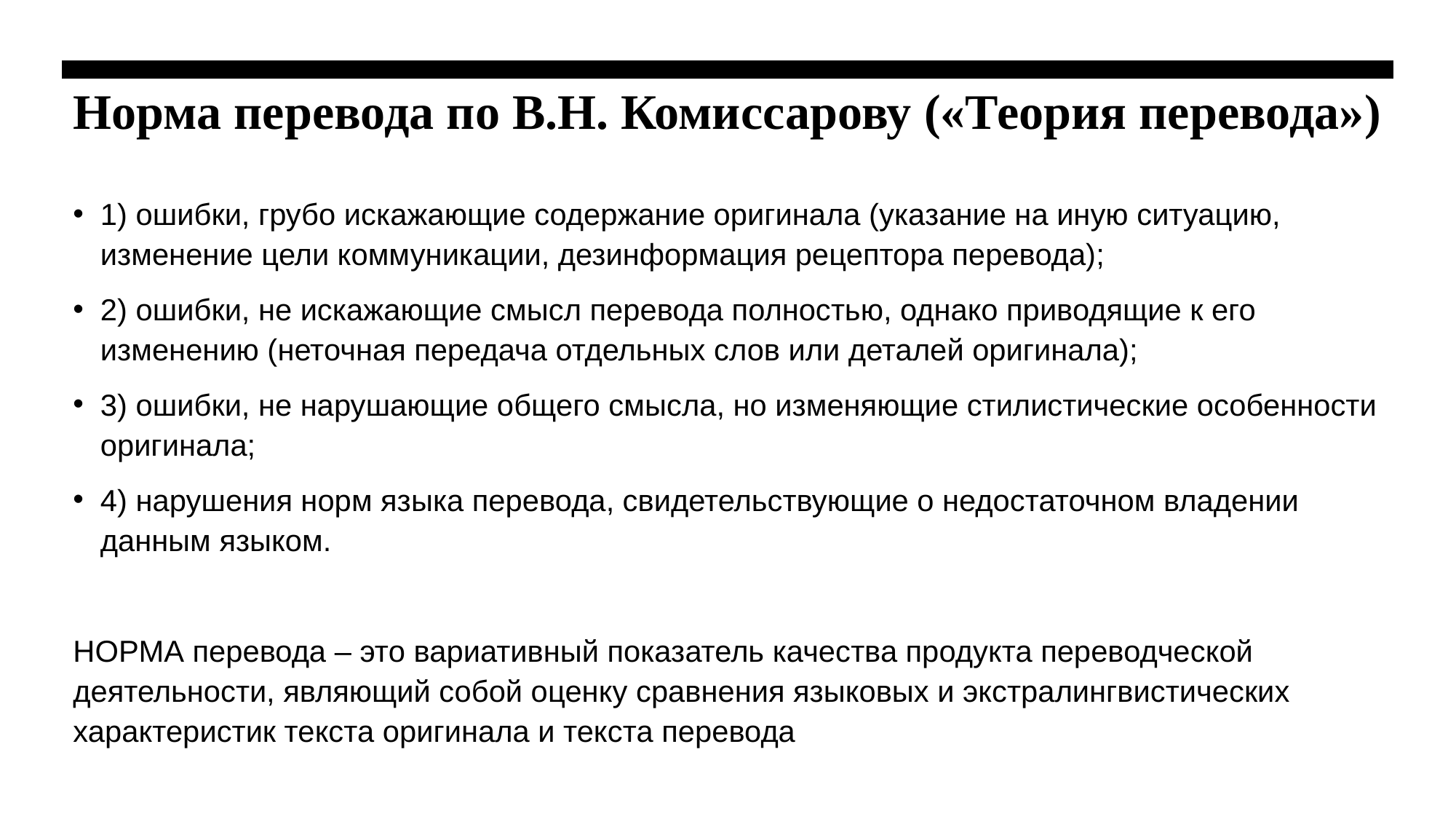

# Норма перевода по В.Н. Комиссарову («Теория перевода»)
1) ошибки, грубо искажающие содержание оригинала (указание на иную ситуацию, изменение цели коммуникации, дезинформация рецептора перевода);
2) ошибки, не искажающие смысл перевода полностью, однако приводящие к его изменению (неточная передача отдельных слов или деталей оригинала);
3) ошибки, не нарушающие общего смысла, но изменяющие стилистические особенности оригинала;
4) нарушения норм языка перевода, свидетельствующие о недостаточном владении данным языком.

НОРМА перевода – это вариативный показатель качества продукта переводческой деятельности, являющий собой оценку сравнения языковых и экстралингвистических характеристик текста оригинала и текста перевода